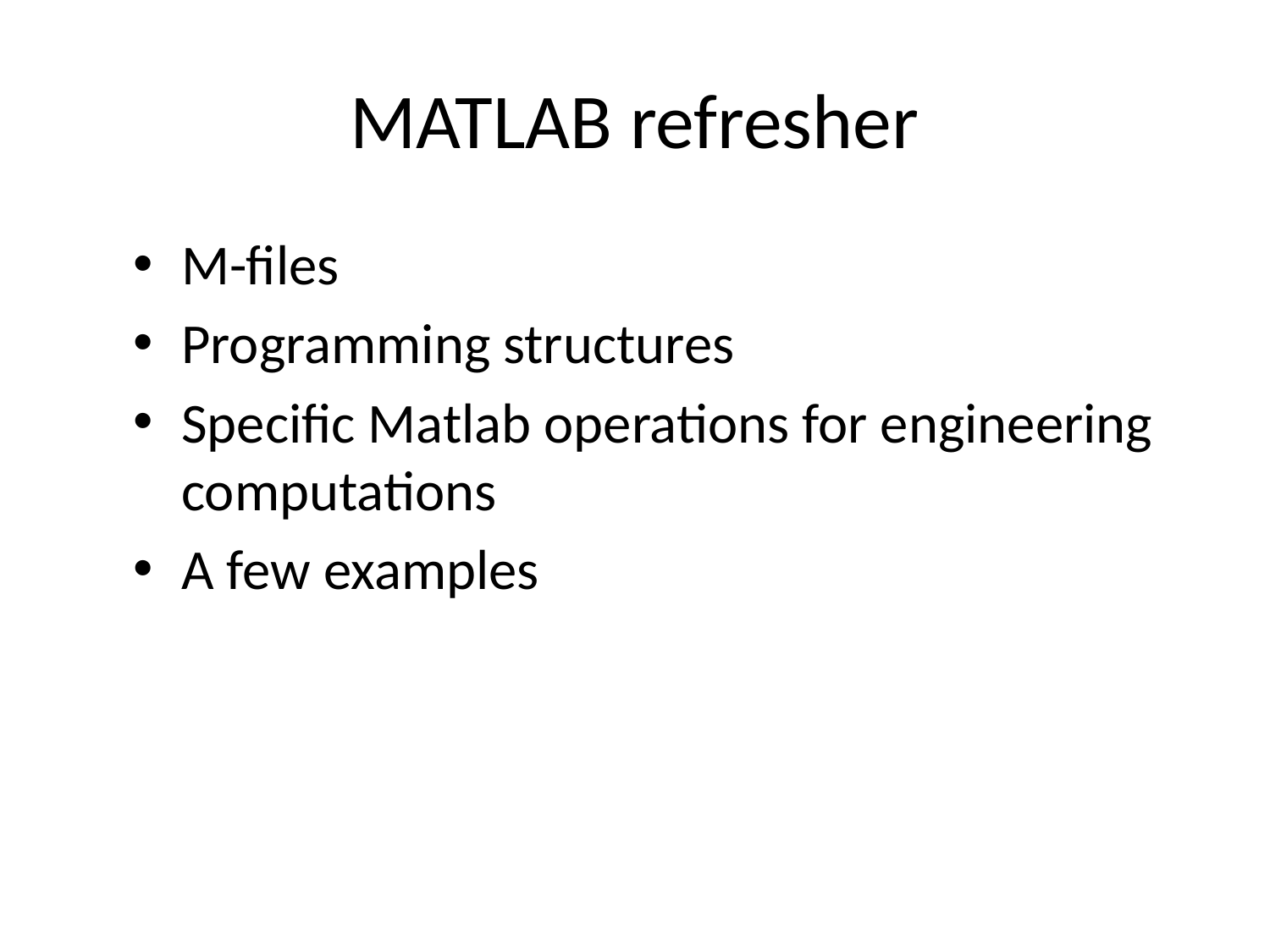

# MATLAB refresher
M-files
Programming structures
Specific Matlab operations for engineering computations
A few examples